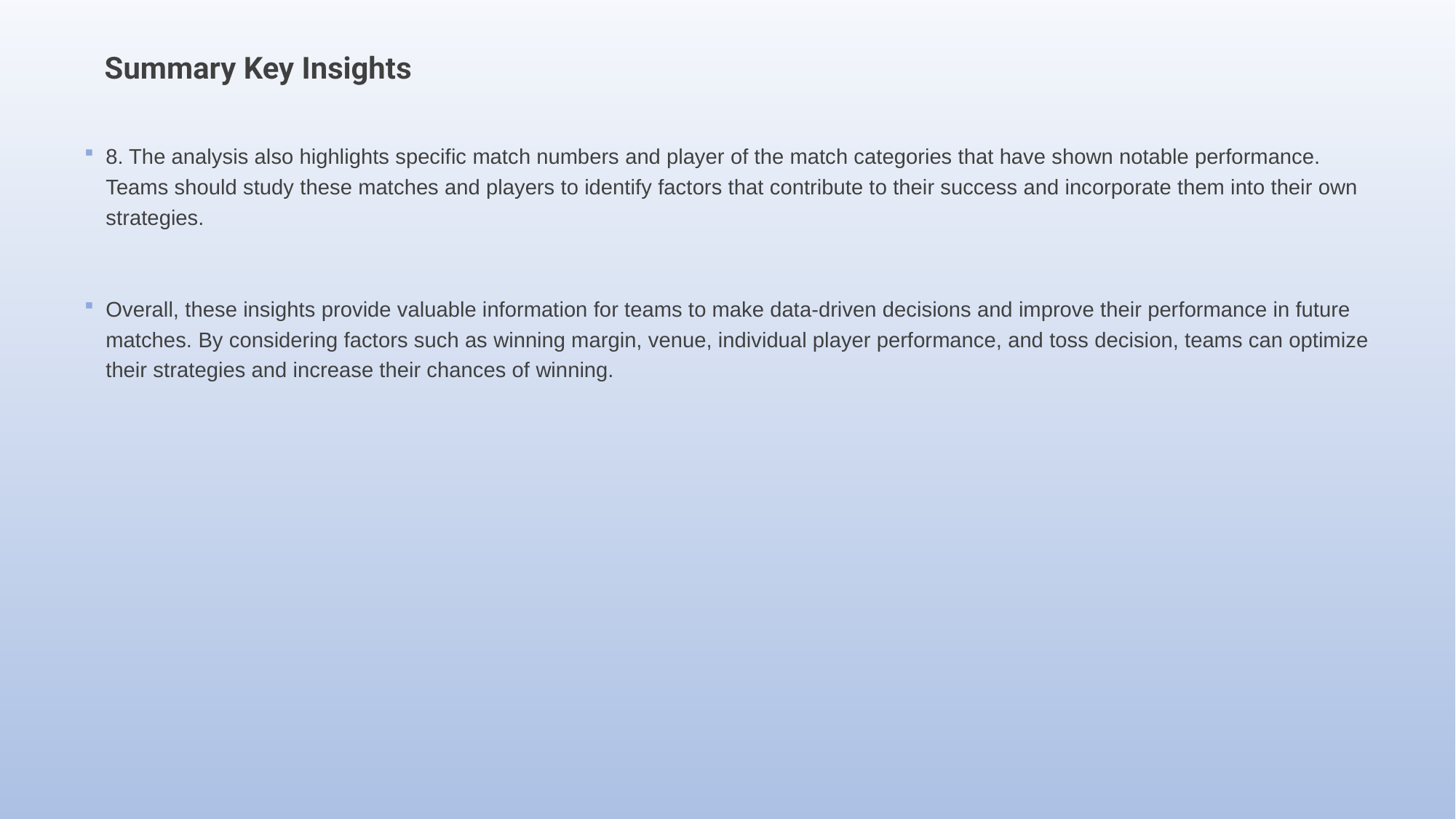

Summary Key Insights
8. The analysis also highlights specific match numbers and player of the match categories that have shown notable performance. Teams should study these matches and players to identify factors that contribute to their success and incorporate them into their own strategies.

Overall, these insights provide valuable information for teams to make data-driven decisions and improve their performance in future matches. By considering factors such as winning margin, venue, individual player performance, and toss decision, teams can optimize their strategies and increase their chances of winning.